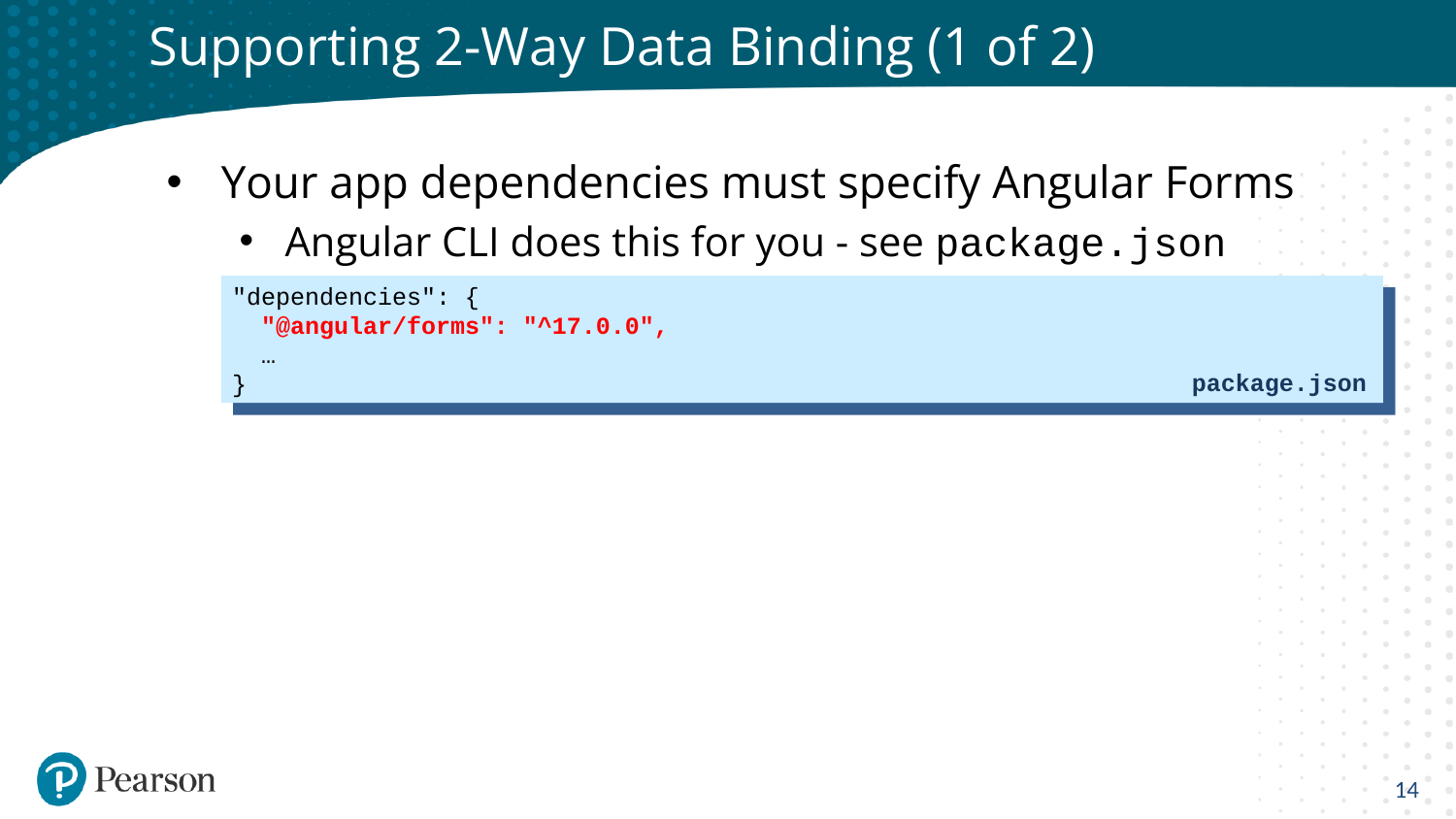

# Supporting 2-Way Data Binding (1 of 2)
Your app dependencies must specify Angular Forms
Angular CLI does this for you - see package.json

"dependencies": {
  "@angular/forms": "^17.0.0",
  …
}
package.json
14